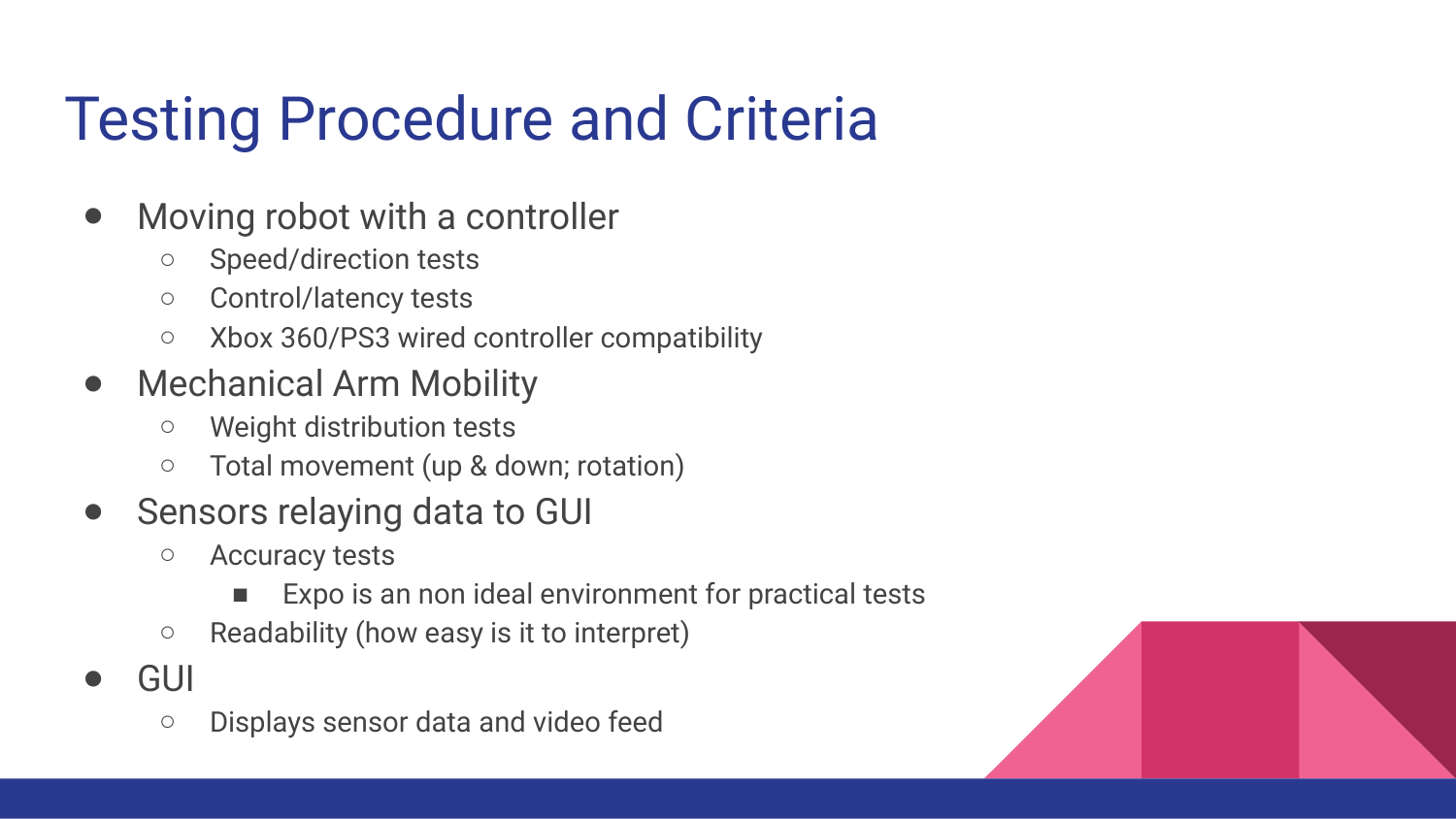

# Testing Procedure and Criteria
Moving robot with a controller
Speed/direction tests
Control/latency tests
Xbox 360/PS3 wired controller compatibility
Mechanical Arm Mobility
Weight distribution tests
Total movement (up & down; rotation)
Sensors relaying data to GUI
Accuracy tests
Expo is an non ideal environment for practical tests
Readability (how easy is it to interpret)
GUI
Displays sensor data and video feed